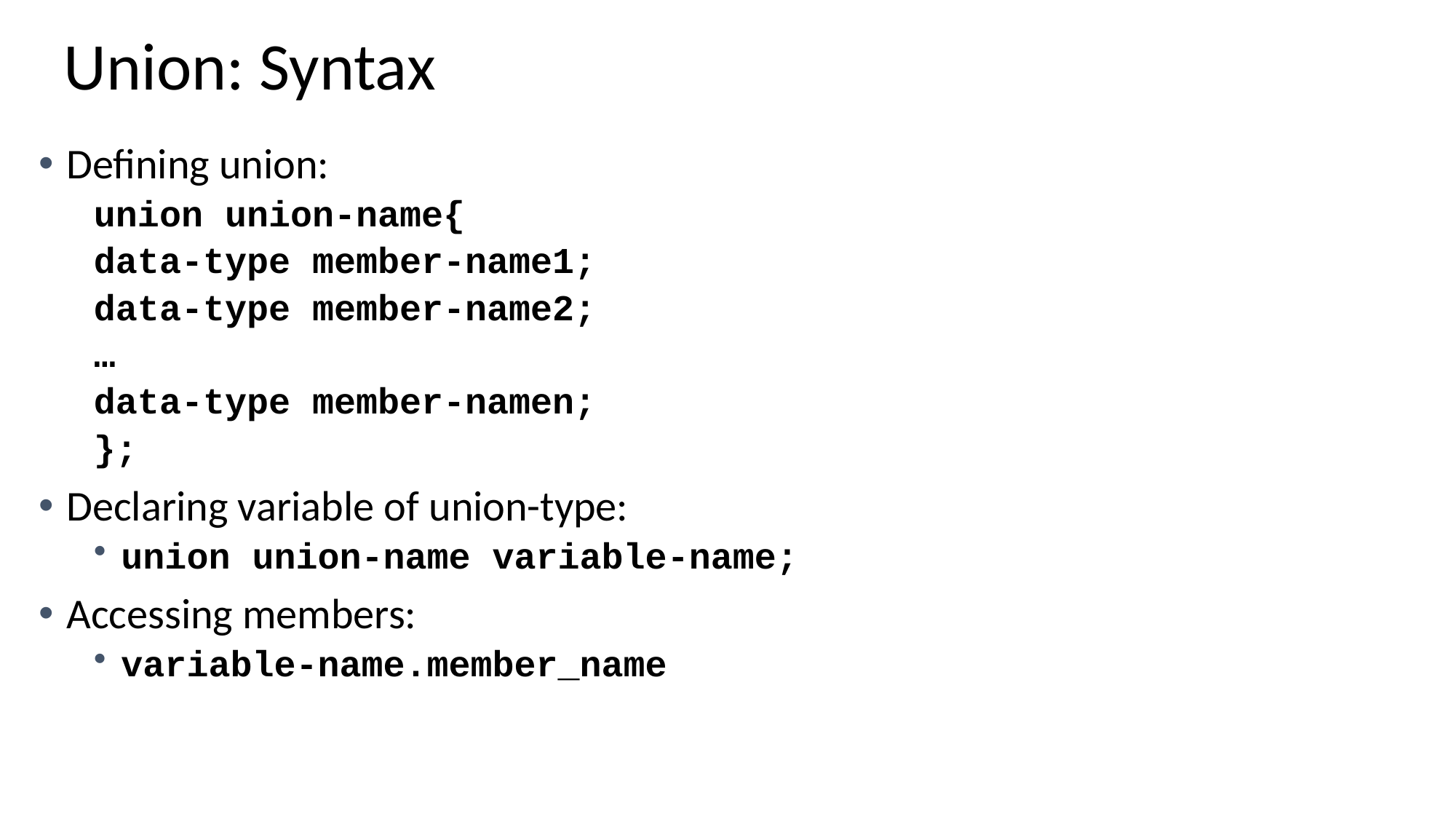

# Union: Syntax
Defining union:
union union-name{
data-type member-name1;
data-type member-name2;
…
data-type member-namen;
};
Declaring variable of union-type:
union union-name variable-name;
Accessing members:
variable-name.member_name